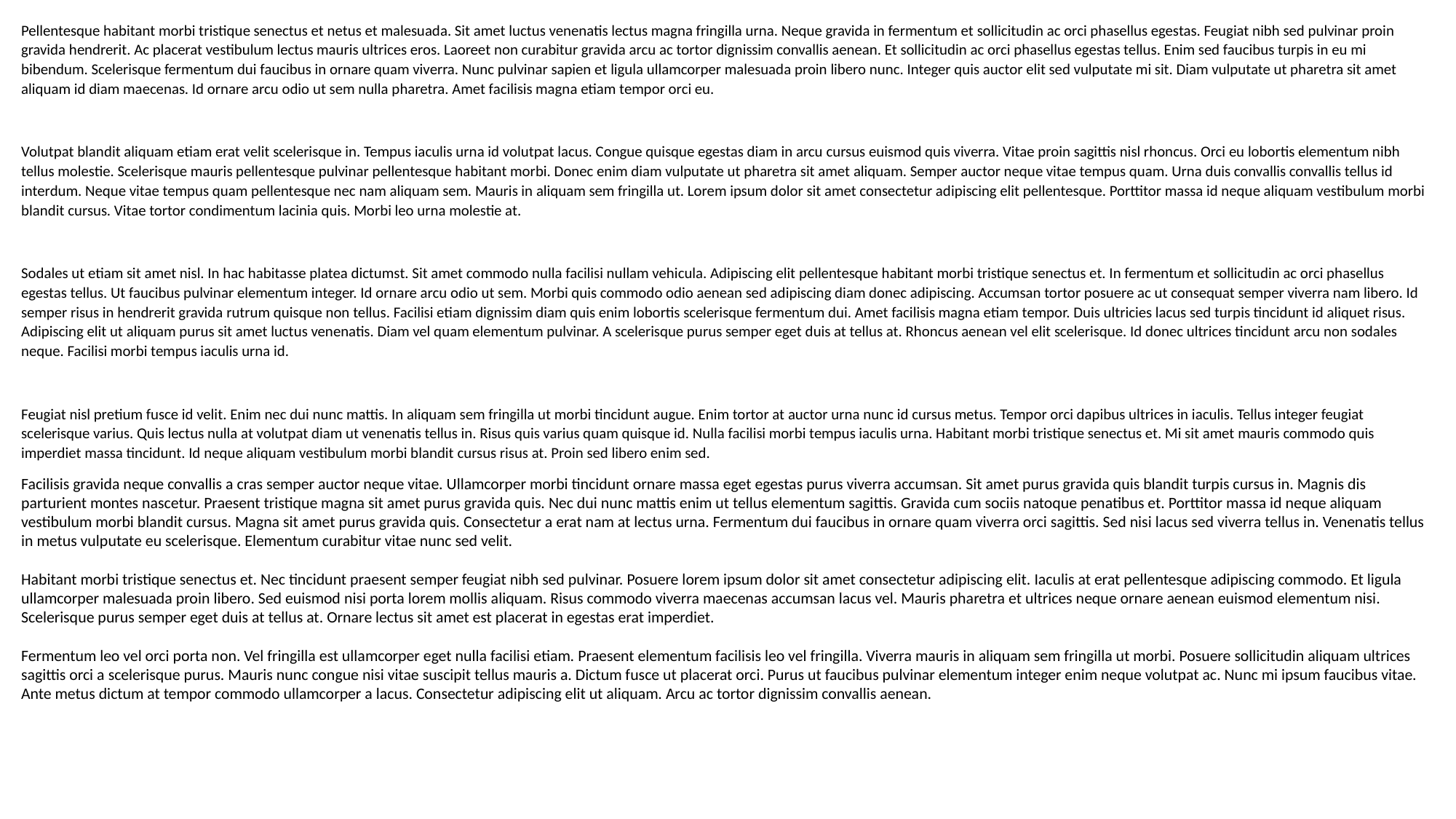

Pellentesque habitant morbi tristique senectus et netus et malesuada. Sit amet luctus venenatis lectus magna fringilla urna. Neque gravida in fermentum et sollicitudin ac orci phasellus egestas. Feugiat nibh sed pulvinar proin gravida hendrerit. Ac placerat vestibulum lectus mauris ultrices eros. Laoreet non curabitur gravida arcu ac tortor dignissim convallis aenean. Et sollicitudin ac orci phasellus egestas tellus. Enim sed faucibus turpis in eu mi bibendum. Scelerisque fermentum dui faucibus in ornare quam viverra. Nunc pulvinar sapien et ligula ullamcorper malesuada proin libero nunc. Integer quis auctor elit sed vulputate mi sit. Diam vulputate ut pharetra sit amet aliquam id diam maecenas. Id ornare arcu odio ut sem nulla pharetra. Amet facilisis magna etiam tempor orci eu.

Volutpat blandit aliquam etiam erat velit scelerisque in. Tempus iaculis urna id volutpat lacus. Congue quisque egestas diam in arcu cursus euismod quis viverra. Vitae proin sagittis nisl rhoncus. Orci eu lobortis elementum nibh tellus molestie. Scelerisque mauris pellentesque pulvinar pellentesque habitant morbi. Donec enim diam vulputate ut pharetra sit amet aliquam. Semper auctor neque vitae tempus quam. Urna duis convallis convallis tellus id interdum. Neque vitae tempus quam pellentesque nec nam aliquam sem. Mauris in aliquam sem fringilla ut. Lorem ipsum dolor sit amet consectetur adipiscing elit pellentesque. Porttitor massa id neque aliquam vestibulum morbi blandit cursus. Vitae tortor condimentum lacinia quis. Morbi leo urna molestie at.

Sodales ut etiam sit amet nisl. In hac habitasse platea dictumst. Sit amet commodo nulla facilisi nullam vehicula. Adipiscing elit pellentesque habitant morbi tristique senectus et. In fermentum et sollicitudin ac orci phasellus egestas tellus. Ut faucibus pulvinar elementum integer. Id ornare arcu odio ut sem. Morbi quis commodo odio aenean sed adipiscing diam donec adipiscing. Accumsan tortor posuere ac ut consequat semper viverra nam libero. Id semper risus in hendrerit gravida rutrum quisque non tellus. Facilisi etiam dignissim diam quis enim lobortis scelerisque fermentum dui. Amet facilisis magna etiam tempor. Duis ultricies lacus sed turpis tincidunt id aliquet risus. Adipiscing elit ut aliquam purus sit amet luctus venenatis. Diam vel quam elementum pulvinar. A scelerisque purus semper eget duis at tellus at. Rhoncus aenean vel elit scelerisque. Id donec ultrices tincidunt arcu non sodales neque. Facilisi morbi tempus iaculis urna id.

Feugiat nisl pretium fusce id velit. Enim nec dui nunc mattis. In aliquam sem fringilla ut morbi tincidunt augue. Enim tortor at auctor urna nunc id cursus metus. Tempor orci dapibus ultrices in iaculis. Tellus integer feugiat scelerisque varius. Quis lectus nulla at volutpat diam ut venenatis tellus in. Risus quis varius quam quisque id. Nulla facilisi morbi tempus iaculis urna. Habitant morbi tristique senectus et. Mi sit amet mauris commodo quis imperdiet massa tincidunt. Id neque aliquam vestibulum morbi blandit cursus risus at. Proin sed libero enim sed.
Facilisis gravida neque convallis a cras semper auctor neque vitae. Ullamcorper morbi tincidunt ornare massa eget egestas purus viverra accumsan. Sit amet purus gravida quis blandit turpis cursus in. Magnis dis parturient montes nascetur. Praesent tristique magna sit amet purus gravida quis. Nec dui nunc mattis enim ut tellus elementum sagittis. Gravida cum sociis natoque penatibus et. Porttitor massa id neque aliquam vestibulum morbi blandit cursus. Magna sit amet purus gravida quis. Consectetur a erat nam at lectus urna. Fermentum dui faucibus in ornare quam viverra orci sagittis. Sed nisi lacus sed viverra tellus in. Venenatis tellus in metus vulputate eu scelerisque. Elementum curabitur vitae nunc sed velit.

Habitant morbi tristique senectus et. Nec tincidunt praesent semper feugiat nibh sed pulvinar. Posuere lorem ipsum dolor sit amet consectetur adipiscing elit. Iaculis at erat pellentesque adipiscing commodo. Et ligula ullamcorper malesuada proin libero. Sed euismod nisi porta lorem mollis aliquam. Risus commodo viverra maecenas accumsan lacus vel. Mauris pharetra et ultrices neque ornare aenean euismod elementum nisi. Scelerisque purus semper eget duis at tellus at. Ornare lectus sit amet est placerat in egestas erat imperdiet.

Fermentum leo vel orci porta non. Vel fringilla est ullamcorper eget nulla facilisi etiam. Praesent elementum facilisis leo vel fringilla. Viverra mauris in aliquam sem fringilla ut morbi. Posuere sollicitudin aliquam ultrices sagittis orci a scelerisque purus. Mauris nunc congue nisi vitae suscipit tellus mauris a. Dictum fusce ut placerat orci. Purus ut faucibus pulvinar elementum integer enim neque volutpat ac. Nunc mi ipsum faucibus vitae. Ante metus dictum at tempor commodo ullamcorper a lacus. Consectetur adipiscing elit ut aliquam. Arcu ac tortor dignissim convallis aenean.